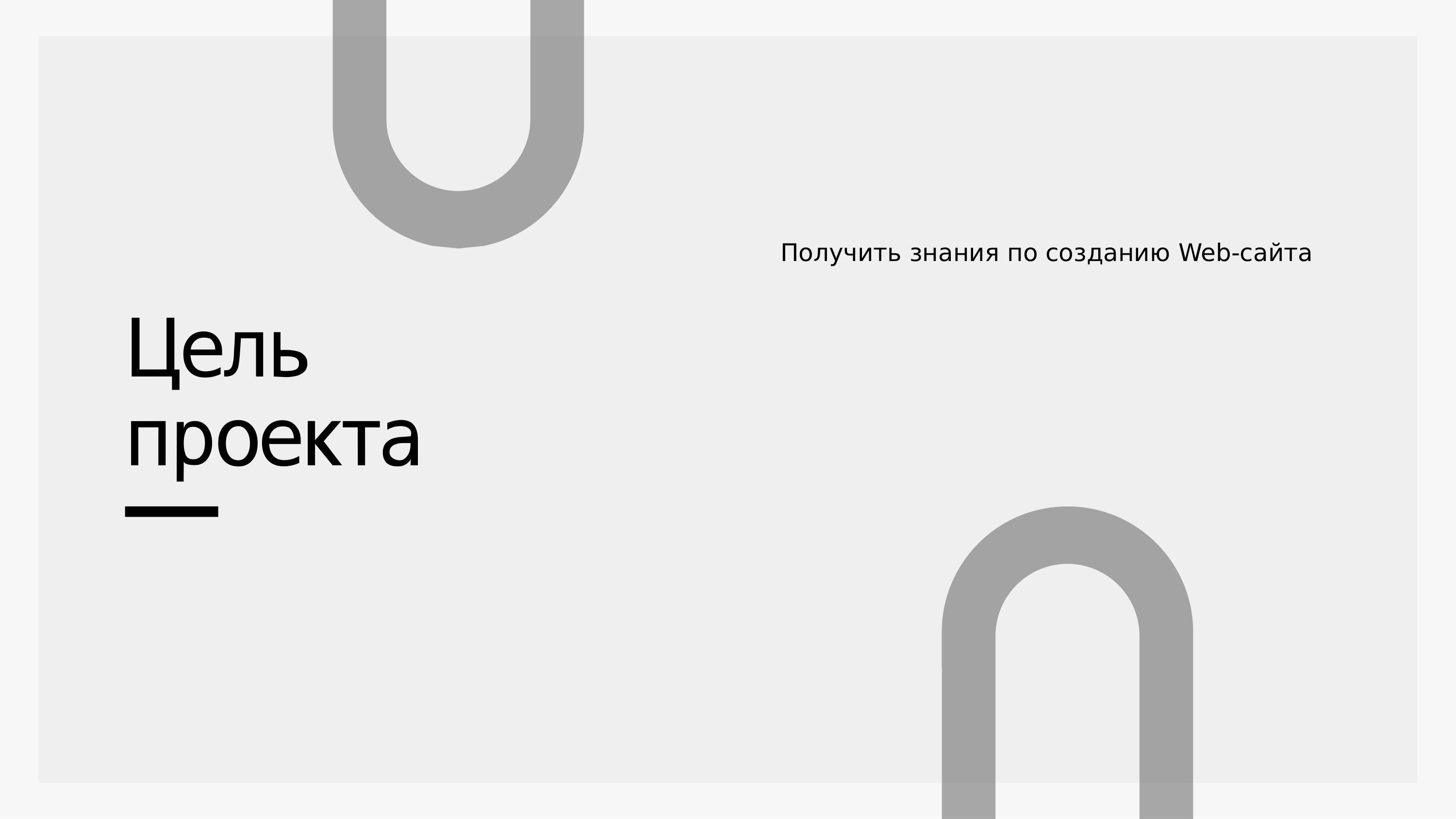

# Получить знания по созданию Web-сайта
Цель проекта